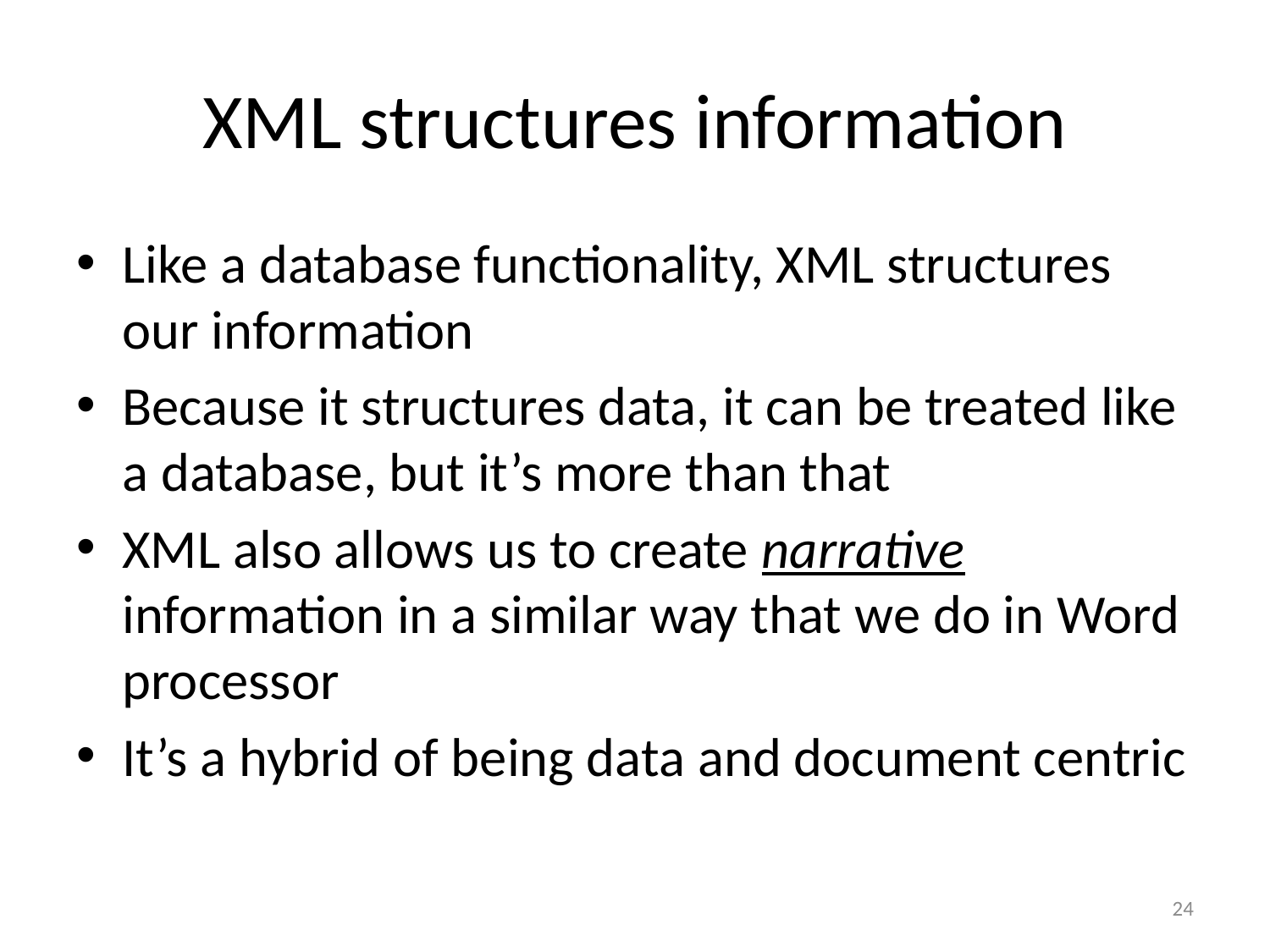

# XML structures information
Like a database functionality, XML structures our information
Because it structures data, it can be treated like a database, but it’s more than that
XML also allows us to create narrative information in a similar way that we do in Word processor
It’s a hybrid of being data and document centric

24